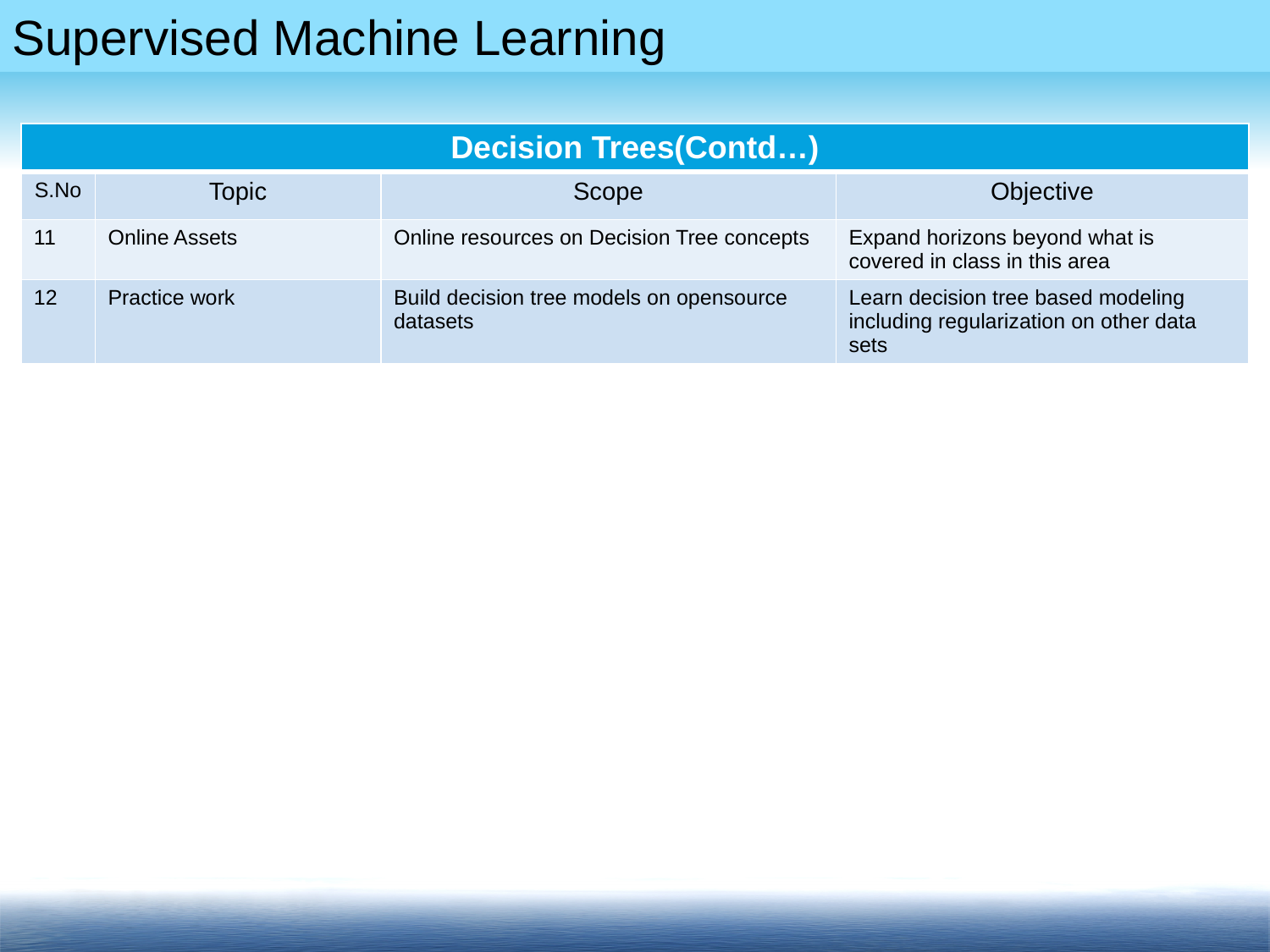

| Decision Trees(Contd…) |  |  |  |
| --- | --- | --- | --- |
| S.No | Topic | Scope | Objective |
| 11 | Online Assets | Online resources on Decision Tree concepts | Expand horizons beyond what is covered in class in this area |
| 12 | Practice work | Build decision tree models on opensource datasets | Learn decision tree based modeling including regularization on other data sets |